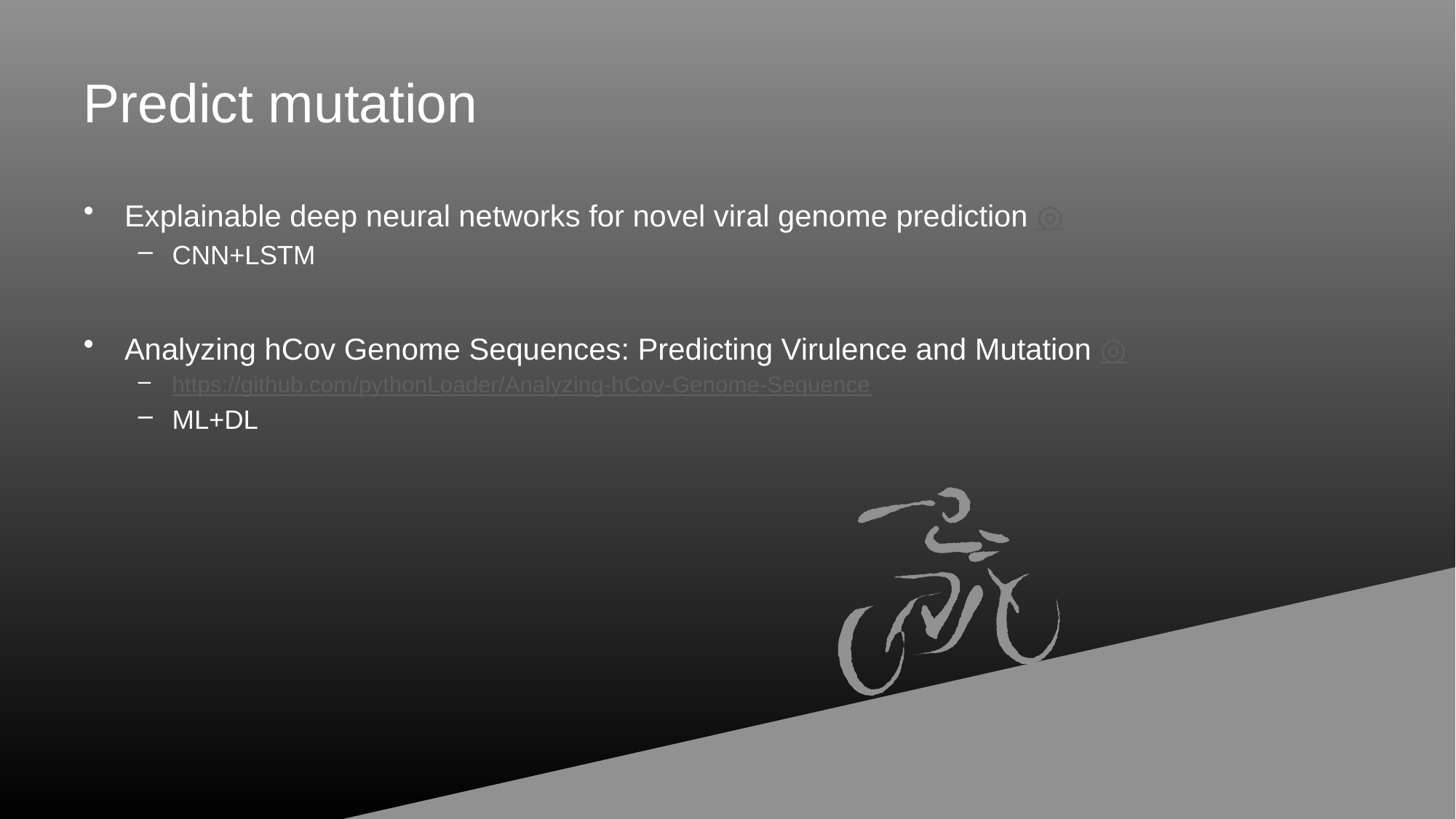

# Predict mutation
Explainable deep neural networks for novel viral genome prediction ◎
CNN+LSTM

Analyzing hCov Genome Sequences: Predicting Virulence and Mutation ◎
https://github.com/pythonLoader/Analyzing-hCov-Genome-Sequence
ML+DL